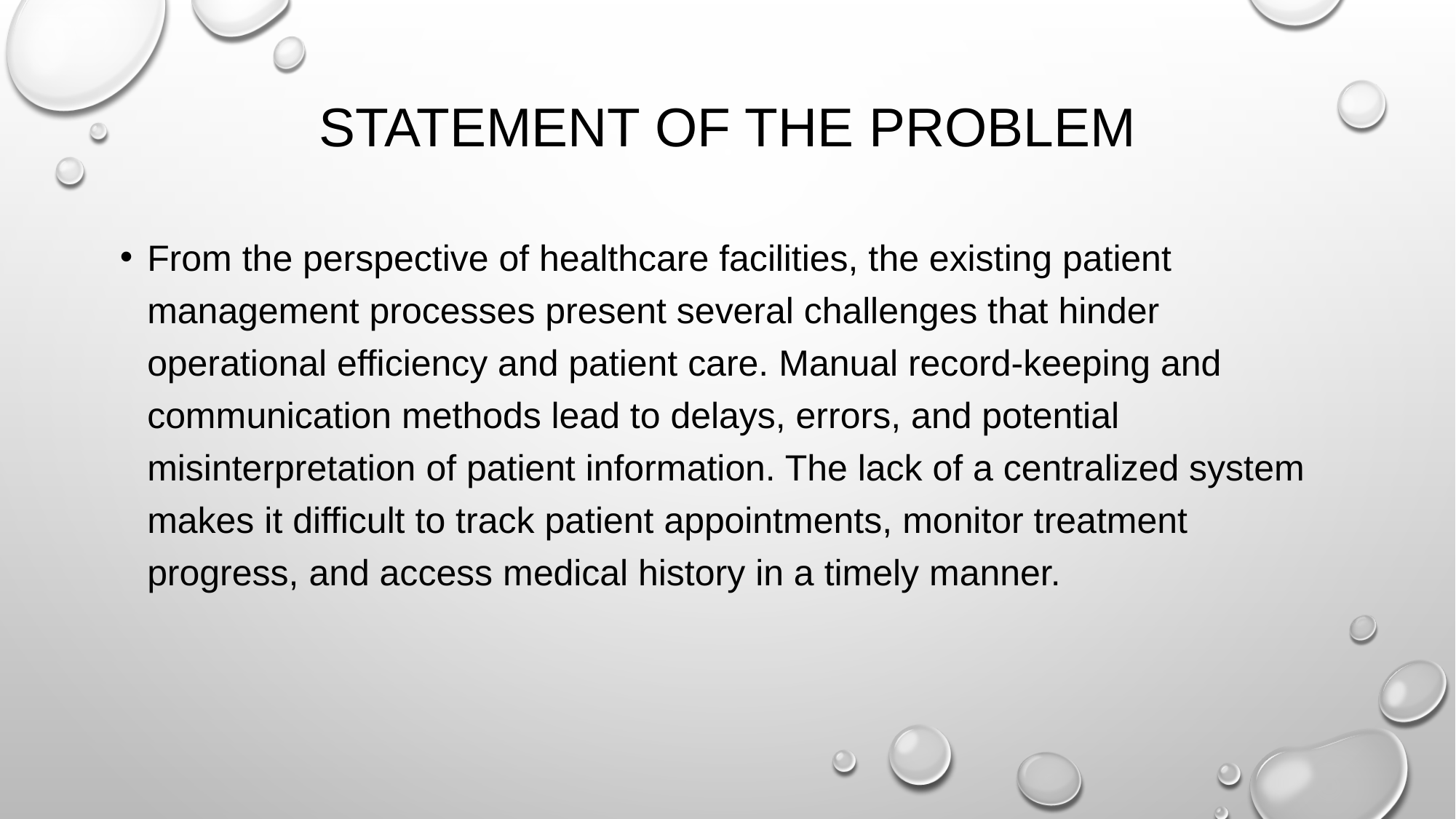

# Statement of the problem
From the perspective of healthcare facilities, the existing patient management processes present several challenges that hinder operational efficiency and patient care. Manual record-keeping and communication methods lead to delays, errors, and potential misinterpretation of patient information. The lack of a centralized system makes it difficult to track patient appointments, monitor treatment progress, and access medical history in a timely manner.